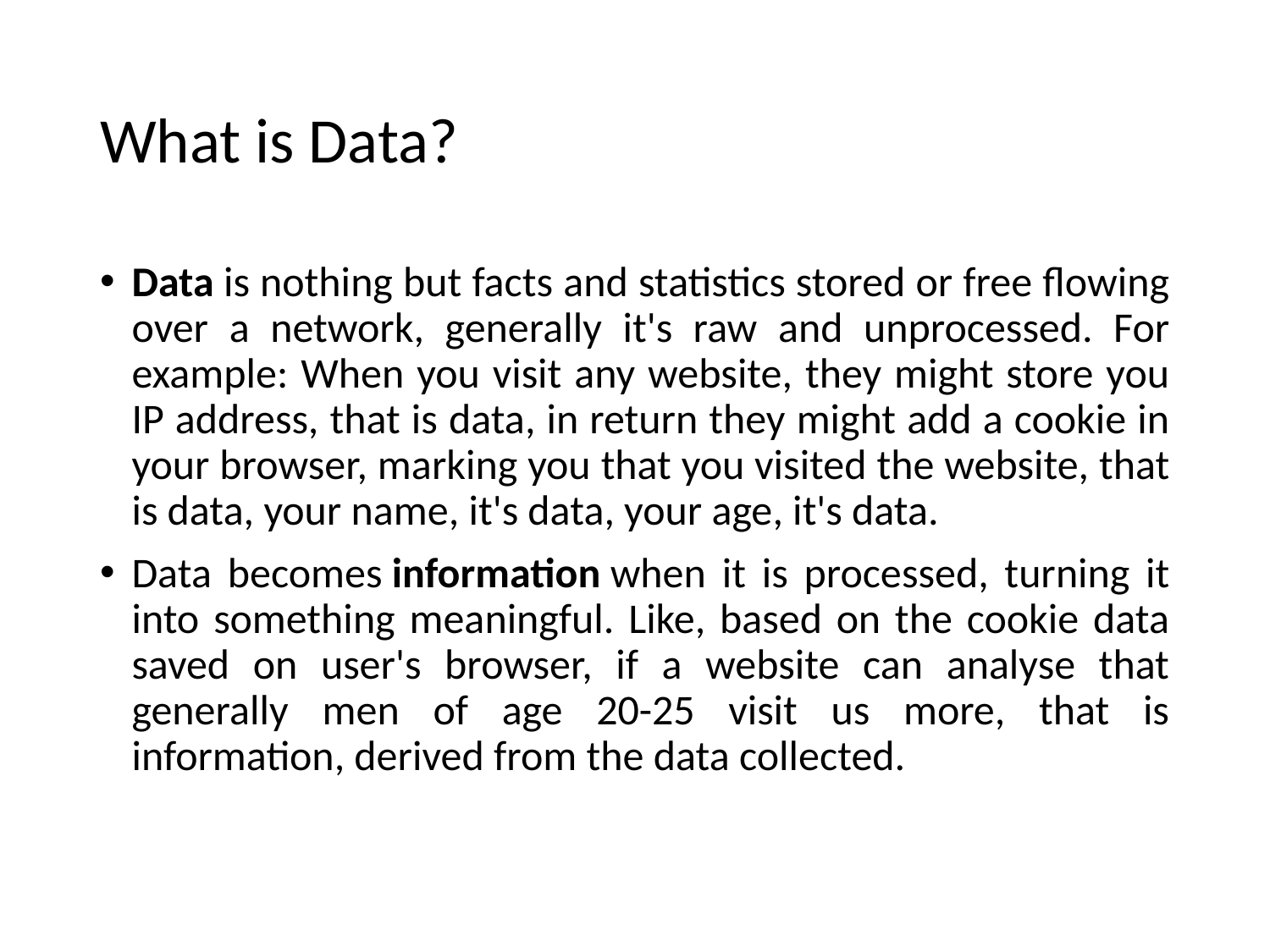

# What is Data?
Data is nothing but facts and statistics stored or free flowing over a network, generally it's raw and unprocessed. For example: When you visit any website, they might store you IP address, that is data, in return they might add a cookie in your browser, marking you that you visited the website, that is data, your name, it's data, your age, it's data.
Data becomes information when it is processed, turning it into something meaningful. Like, based on the cookie data saved on user's browser, if a website can analyse that generally men of age 20-25 visit us more, that is information, derived from the data collected.